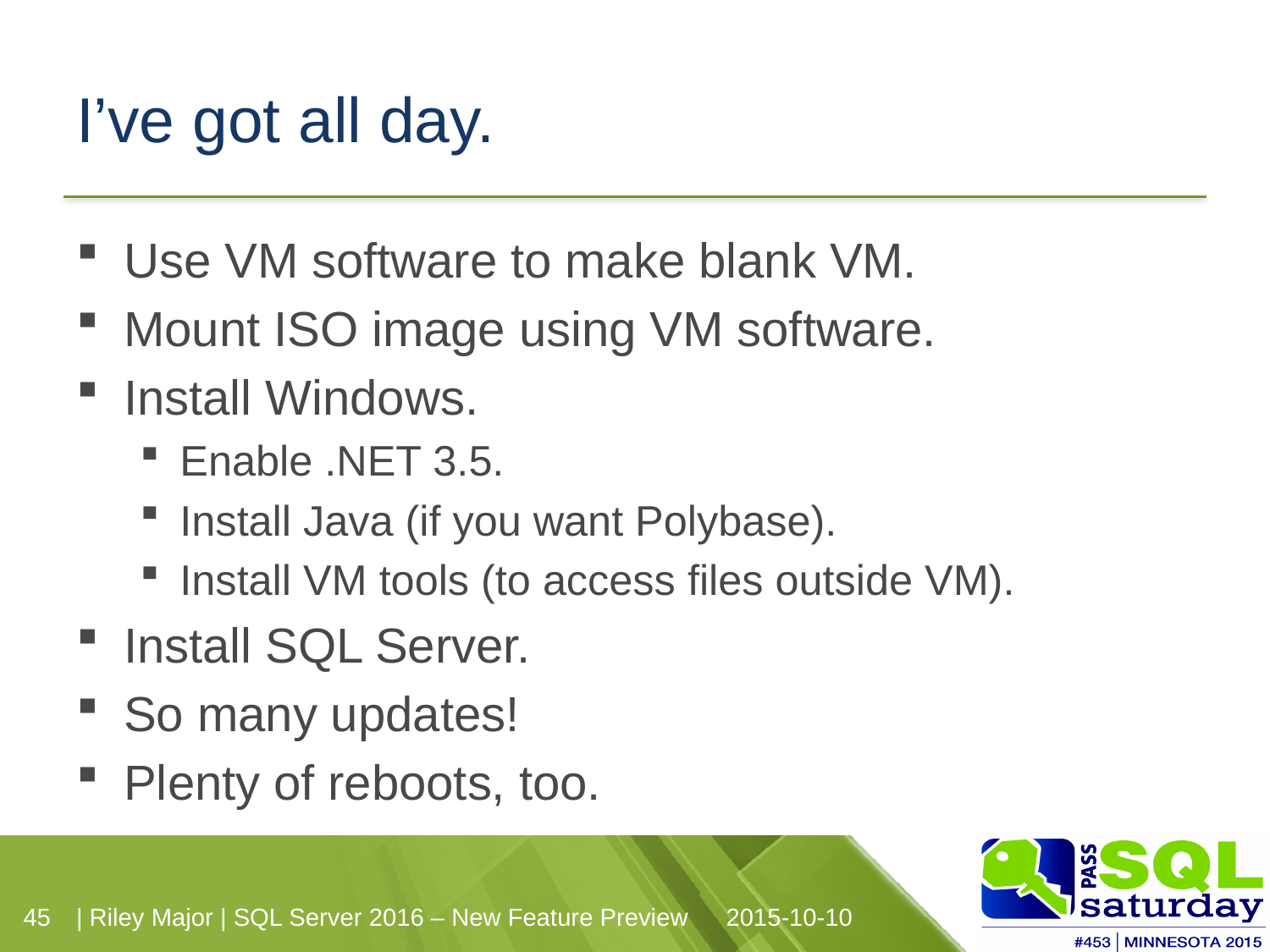

# I’ve got all day.
Use VM software to make blank VM.
Mount ISO image using VM software.
Install Windows.
Enable .NET 3.5.
Install Java (if you want Polybase).
Install VM tools (to access files outside VM).
Install SQL Server.
So many updates!
Plenty of reboots, too.
| Riley Major | SQL Server 2016 – New Feature Preview
2015-10-10
45